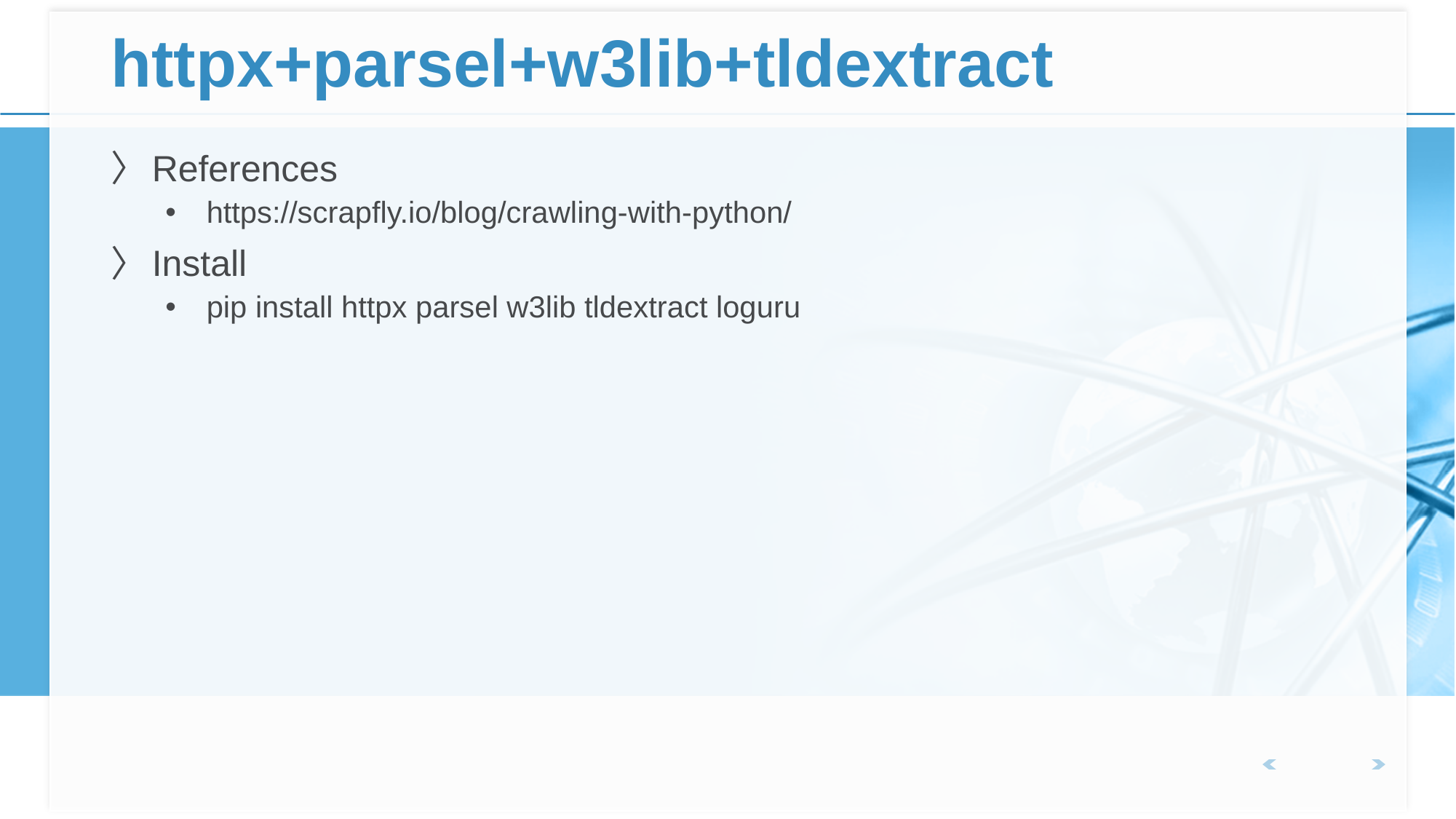

# httpx+parsel+w3lib+tldextract
References
https://scrapfly.io/blog/crawling-with-python/
Install
pip install httpx parsel w3lib tldextract loguru